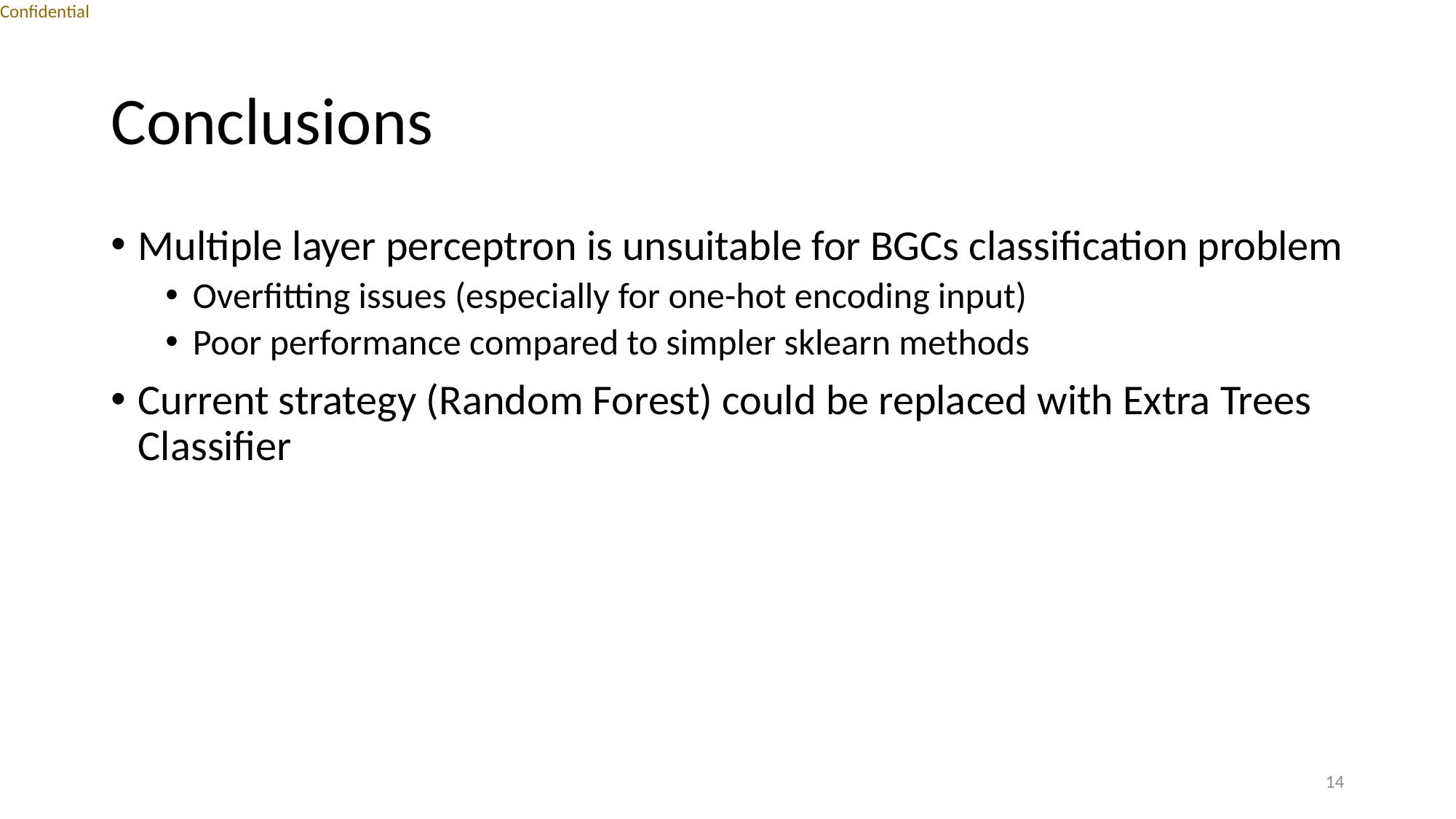

# Conclusions
Multiple layer perceptron is unsuitable for BGCs classification problem
Overfitting issues (especially for one-hot encoding input)
Poor performance compared to simpler sklearn methods
Current strategy (Random Forest) could be replaced with Extra Trees Classifier
14